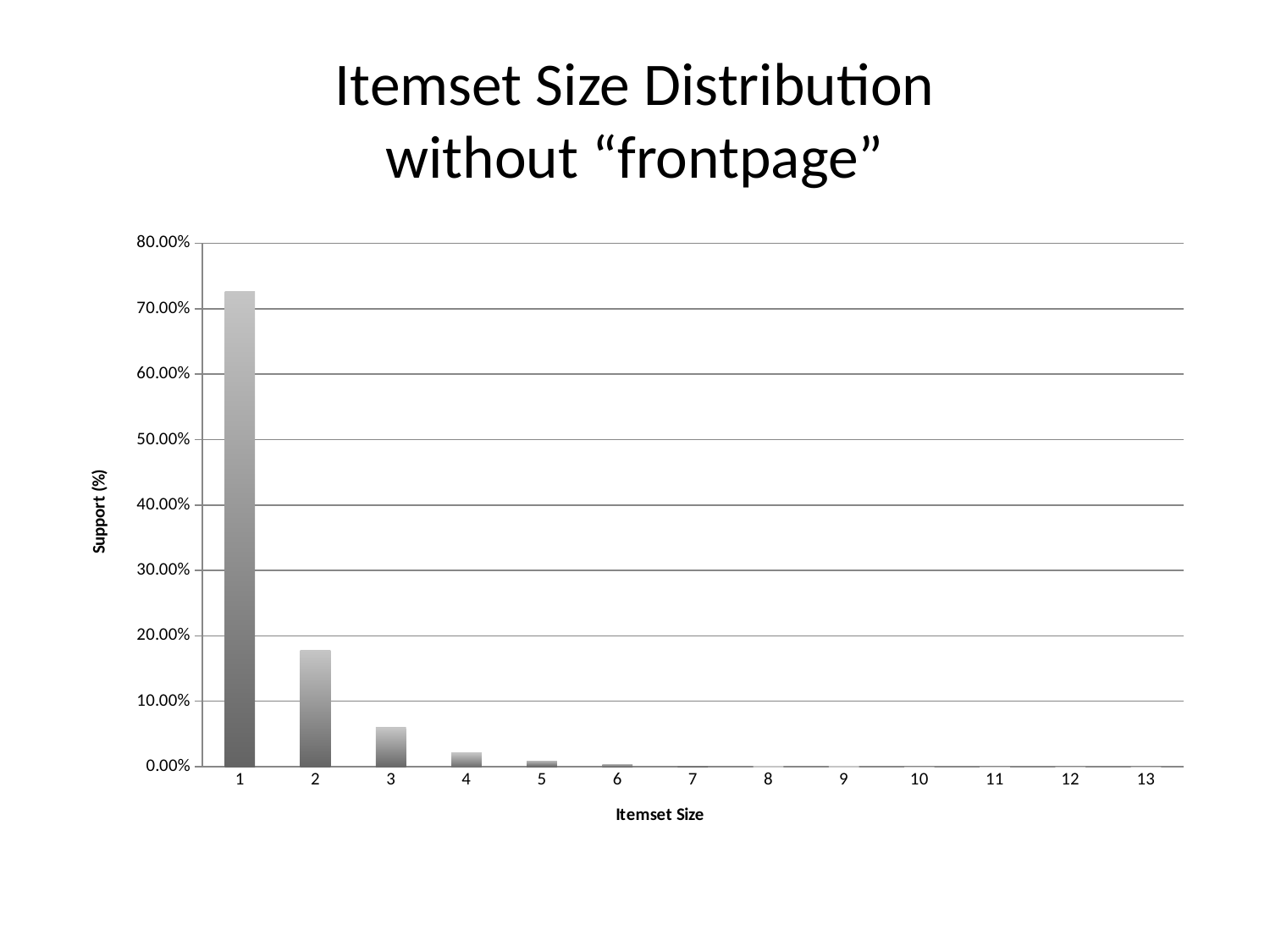

# Itemset Size Distribution without “frontpage”

### Chart:

| Category | Size |
|---|---|